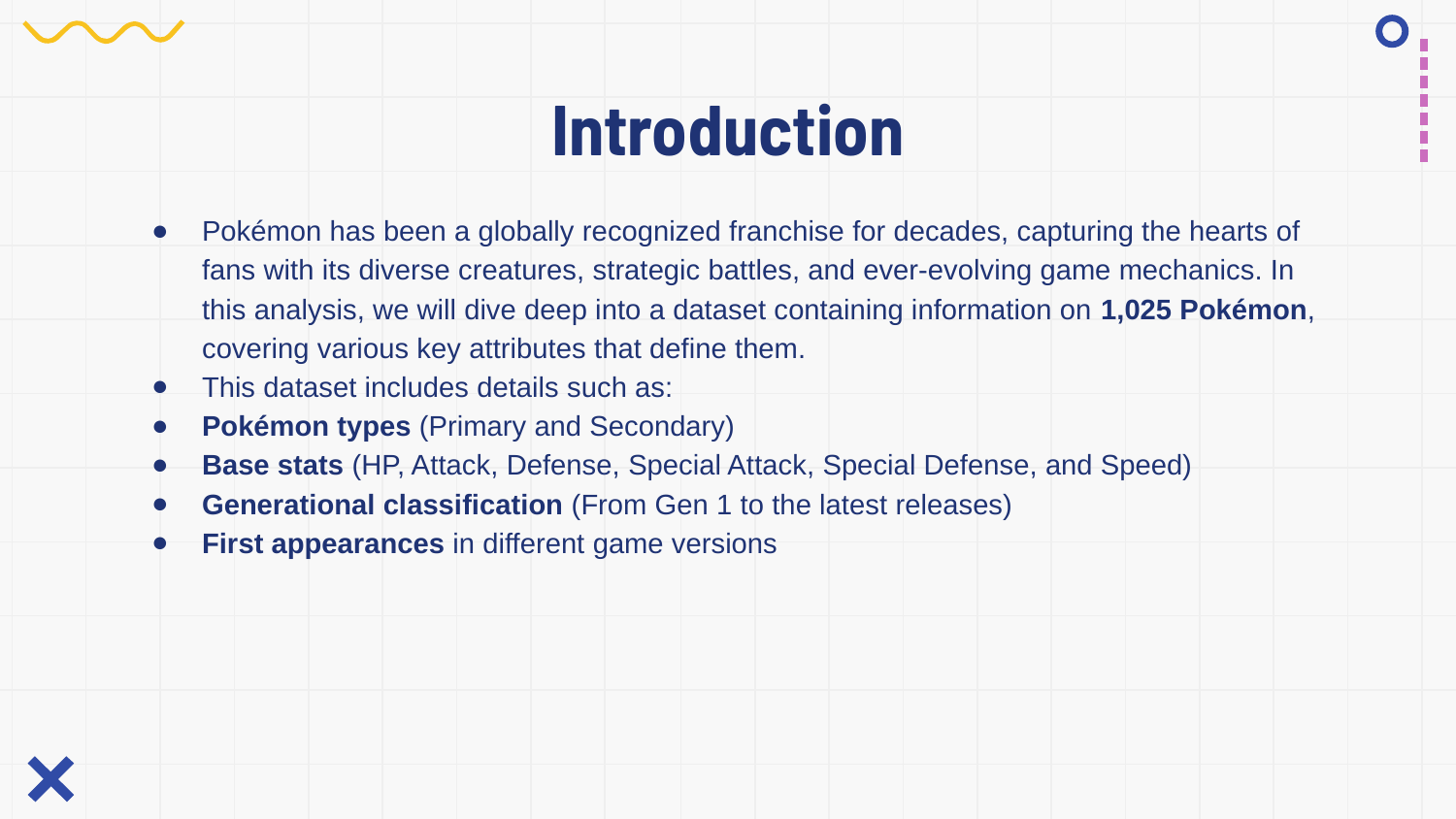

# Introduction
Pokémon has been a globally recognized franchise for decades, capturing the hearts of fans with its diverse creatures, strategic battles, and ever-evolving game mechanics. In this analysis, we will dive deep into a dataset containing information on 1,025 Pokémon, covering various key attributes that define them.
This dataset includes details such as:
Pokémon types (Primary and Secondary)
Base stats (HP, Attack, Defense, Special Attack, Special Defense, and Speed)
Generational classification (From Gen 1 to the latest releases)
First appearances in different game versions